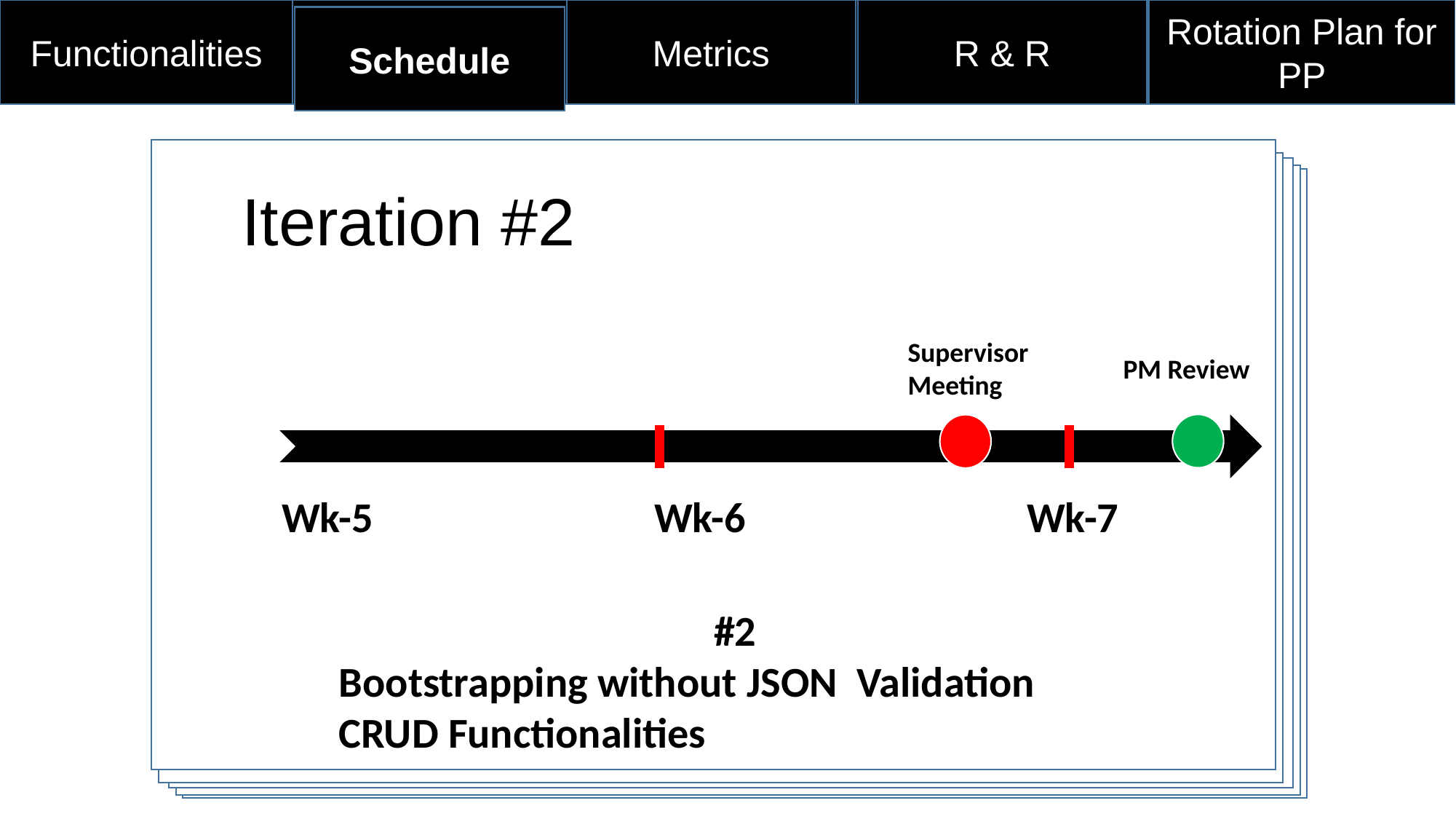

Functionalities
Metrics
R & R
Rotation Plan for PP
Schedule

# Iteration #2

Supervisor
Meeting
PM Review

| Wk-5 | Wk-6 | Wk-7 |
| --- | --- | --- |
        #2
Bootstrapping without JSON  Validation
CRUD Functionalities